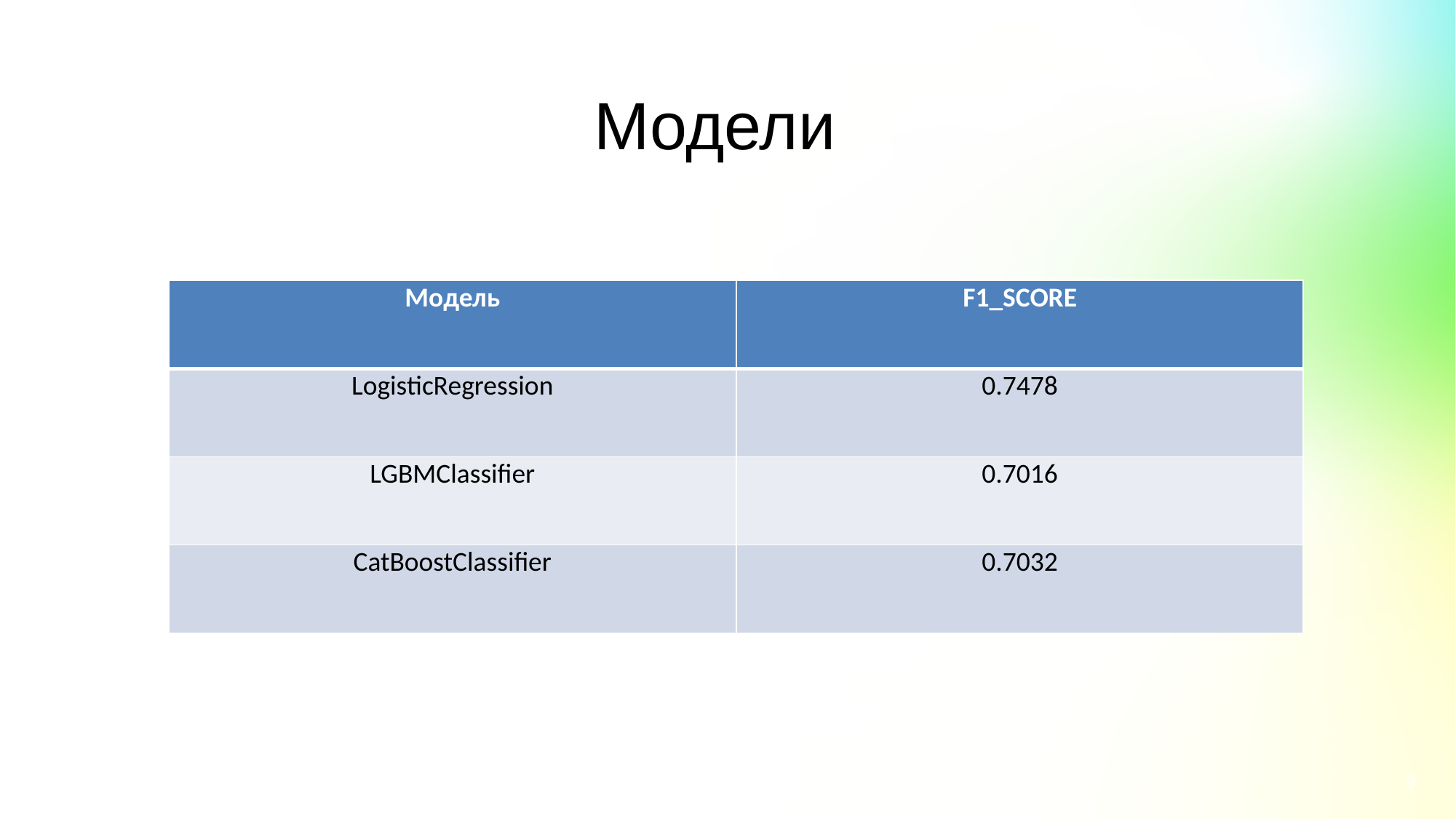

# Модели
| Модель | F1\_SCORE |
| --- | --- |
| LogisticRegression | 0.7478 |
| LGBMClassifier | 0.7016 |
| CatBoostClassifier | 0.7032 |